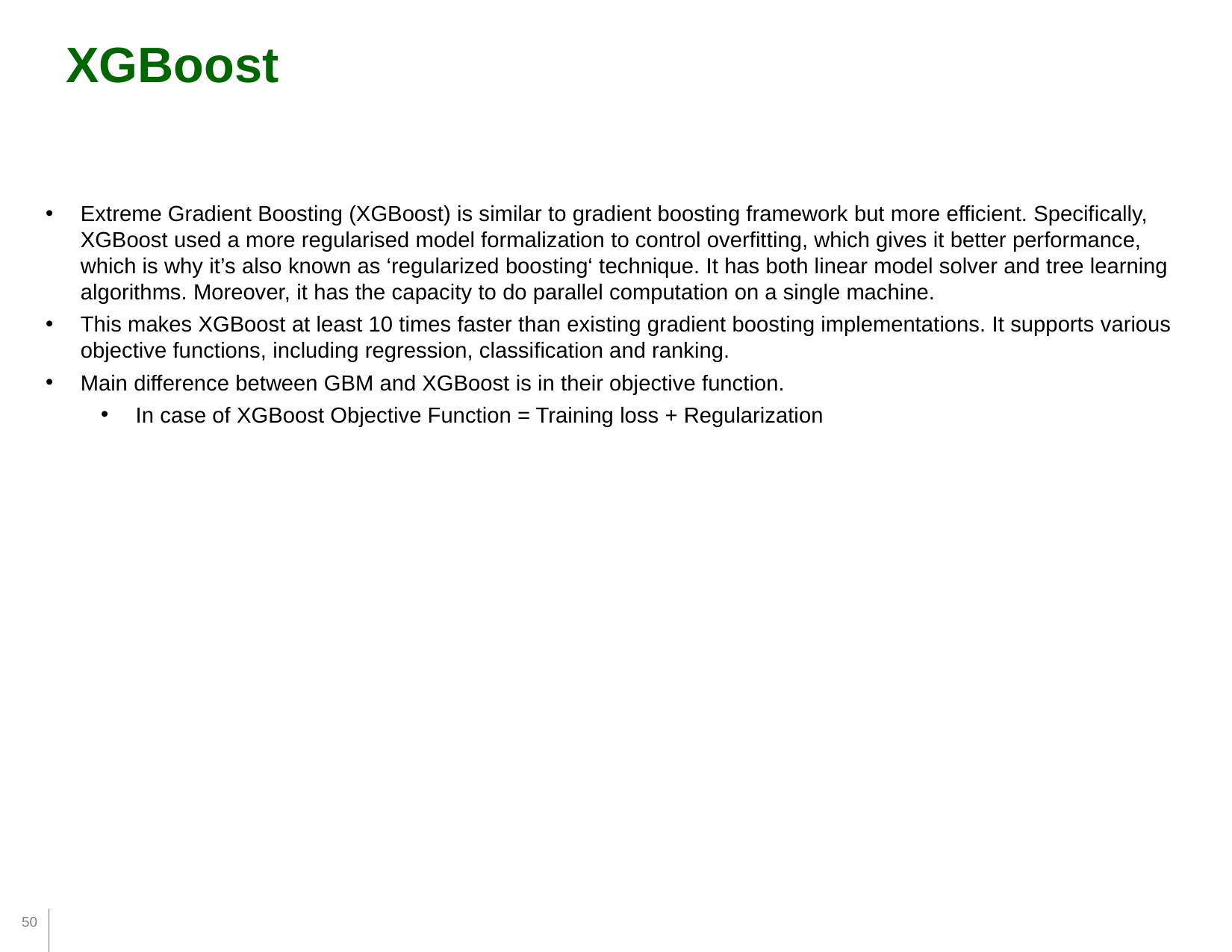

XGBoost
Extreme Gradient Boosting (XGBoost) is similar to gradient boosting framework but more efficient. Specifically, XGBoost used a more regularised model formalization to control overfitting, which gives it better performance, which is why it’s also known as ‘regularized boosting‘ technique. It has both linear model solver and tree learning algorithms. Moreover, it has the capacity to do parallel computation on a single machine.
This makes XGBoost at least 10 times faster than existing gradient boosting implementations. It supports various objective functions, including regression, classification and ranking.
Main difference between GBM and XGBoost is in their objective function.
In case of XGBoost Objective Function = Training loss + Regularization